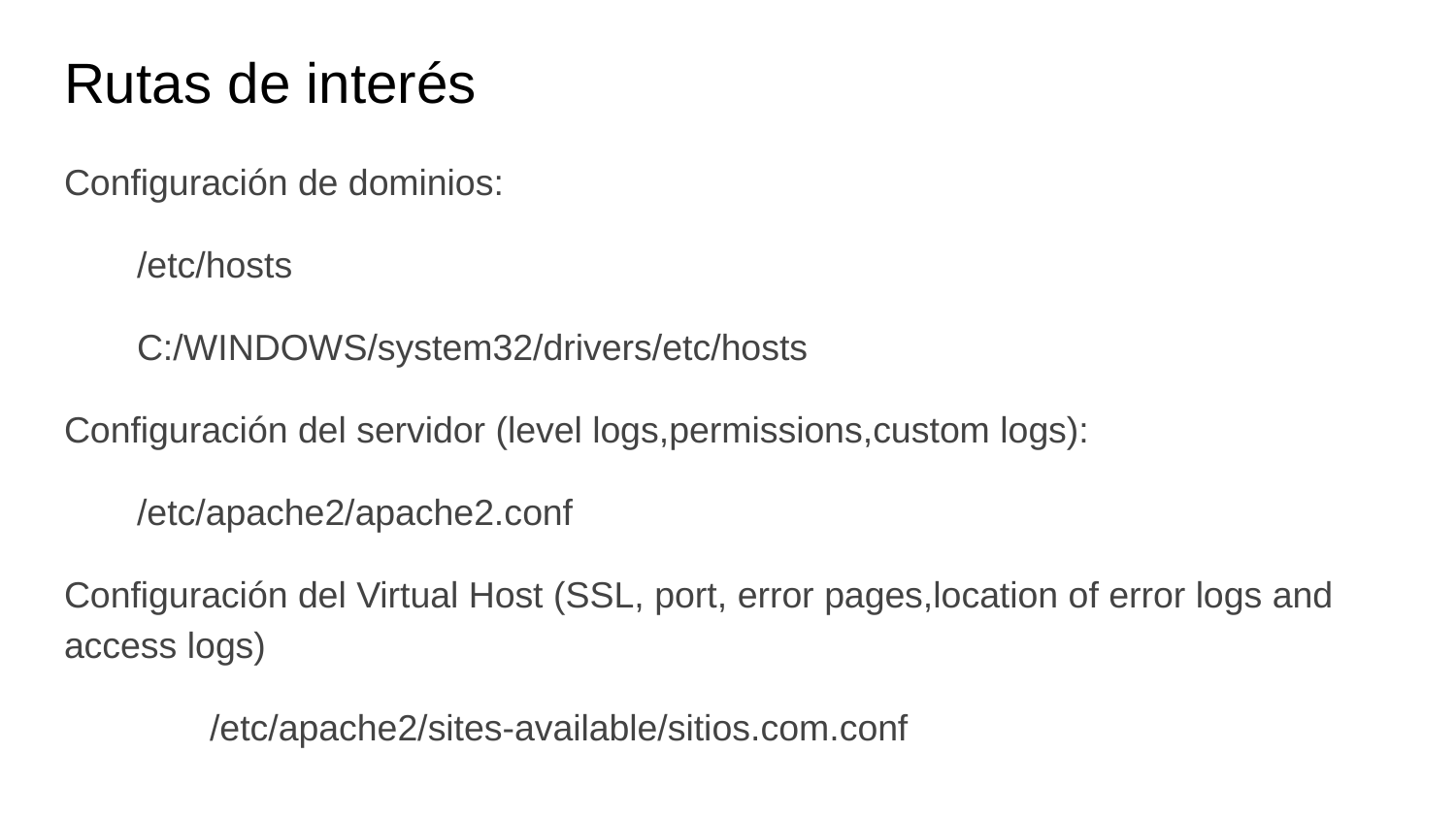

# Rutas de interés
Configuración de dominios:
/etc/hosts
C:/WINDOWS/system32/drivers/etc/hosts
Configuración del servidor (level logs,permissions,custom logs):
/etc/apache2/apache2.conf
Configuración del Virtual Host (SSL, port, error pages,location of error logs and access logs)
	/etc/apache2/sites-available/sitios.com.conf